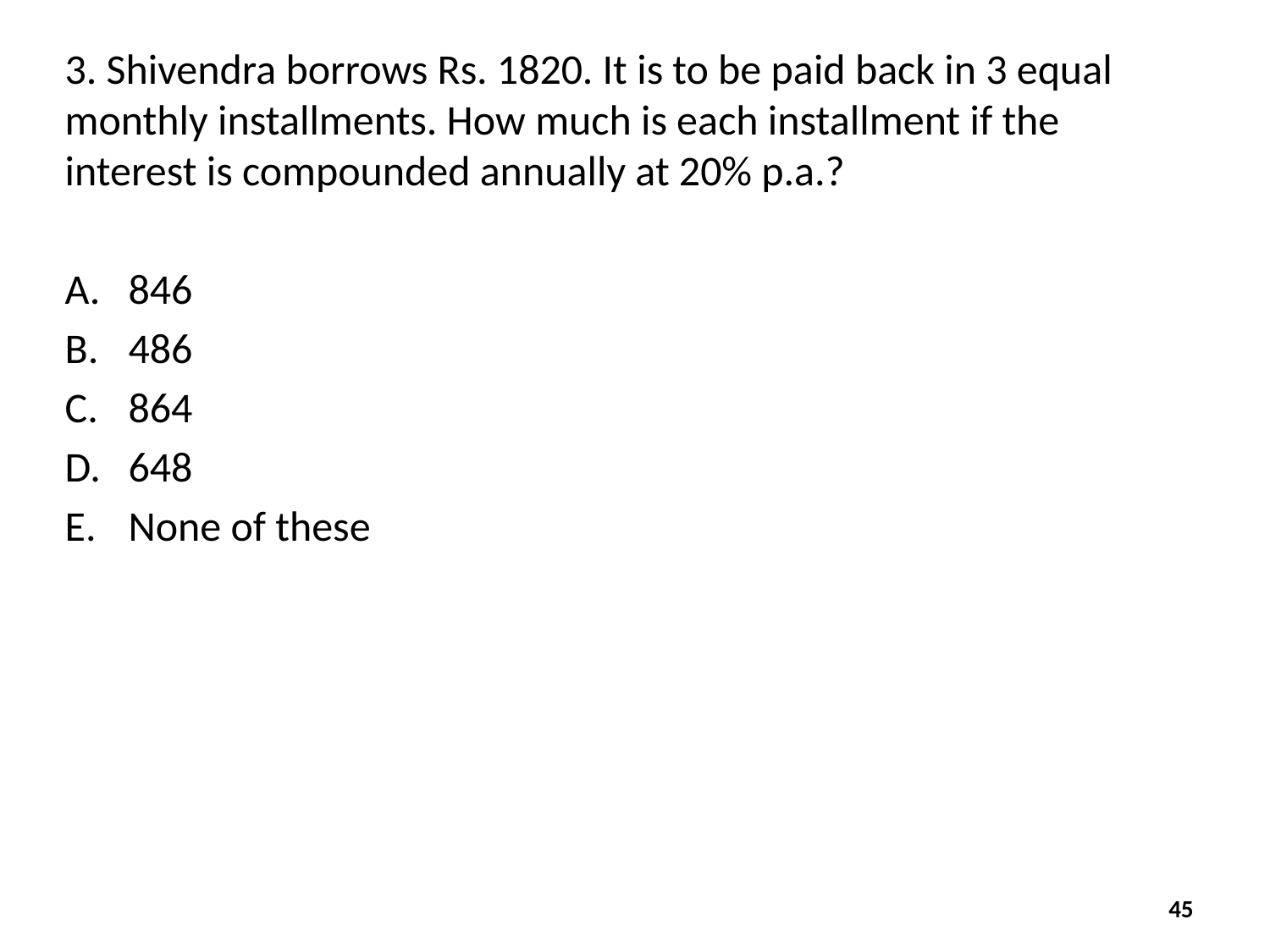

3. Shivendra borrows Rs. 1820. It is to be paid back in 3 equal monthly installments. How much is each installment if the interest is compounded annually at 20% p.a.?

846
486
864
648
None of these

45